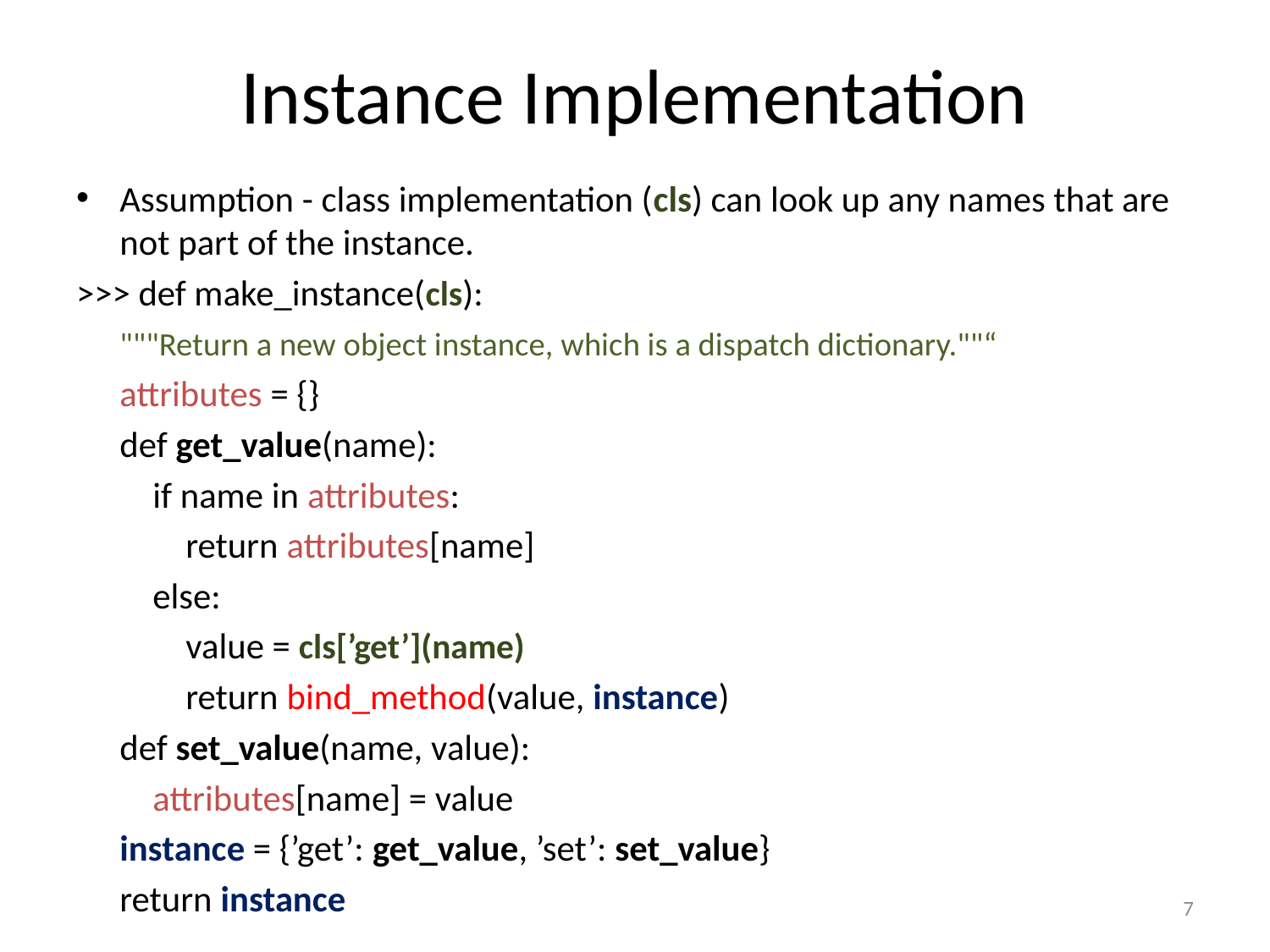

# Instance Implementation
Assumption - class implementation (cls) can look up any names that are not part of the instance.
>>> def make_instance(cls):
		"""Return a new object instance, which is a dispatch dictionary.""“
		attributes = {}
		def get_value(name):
		    if name in attributes:
		        return attributes[name]
		    else:
		        value = cls[’get’](name)
		        return bind_method(value, instance)
		def set_value(name, value):
		    attributes[name] = value
		instance = {’get’: get_value, ’set’: set_value}
		return instance
7